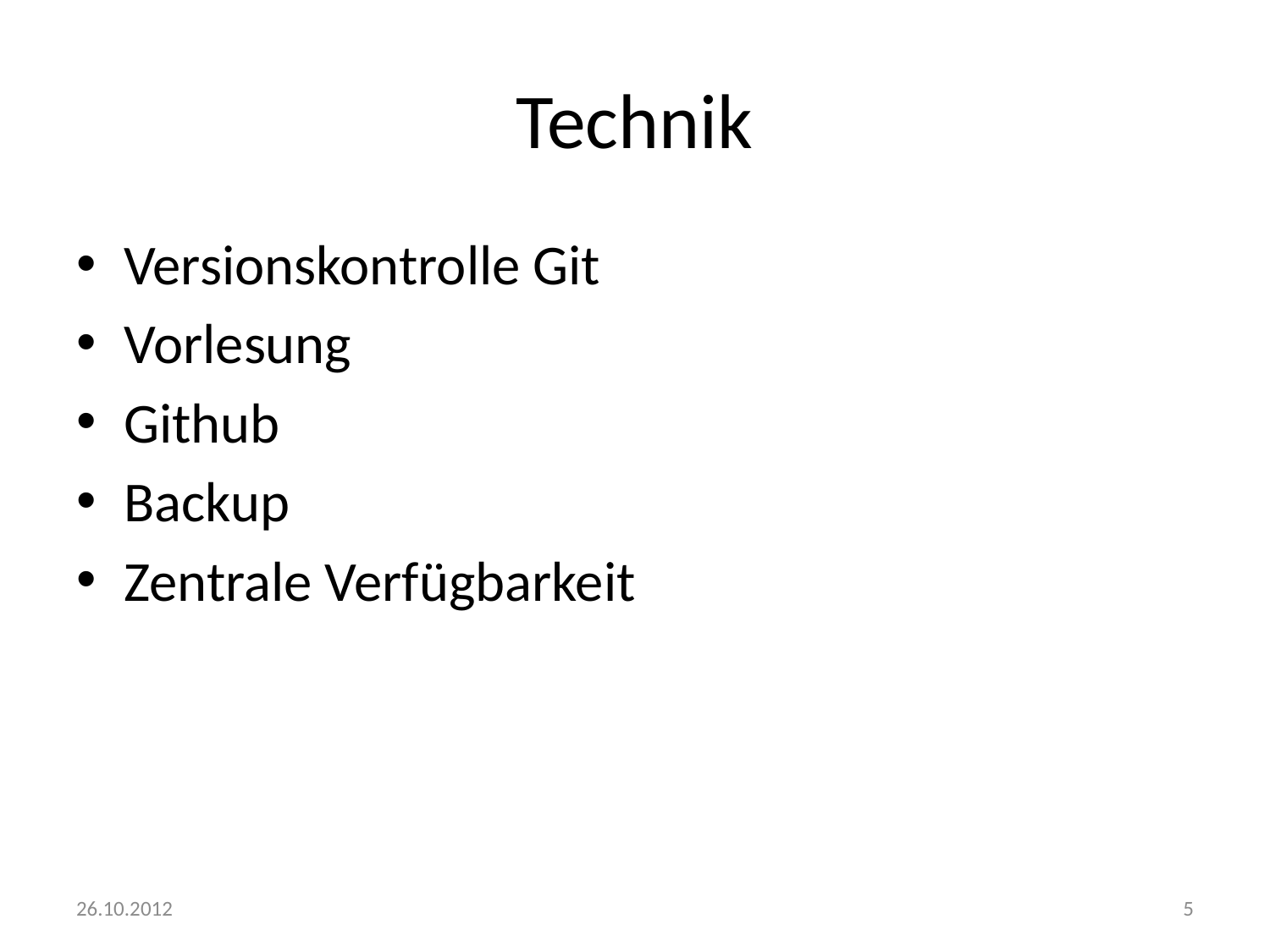

# Technik
Versionskontrolle Git
Vorlesung
Github
Backup
Zentrale Verfügbarkeit

26.10.2012

5